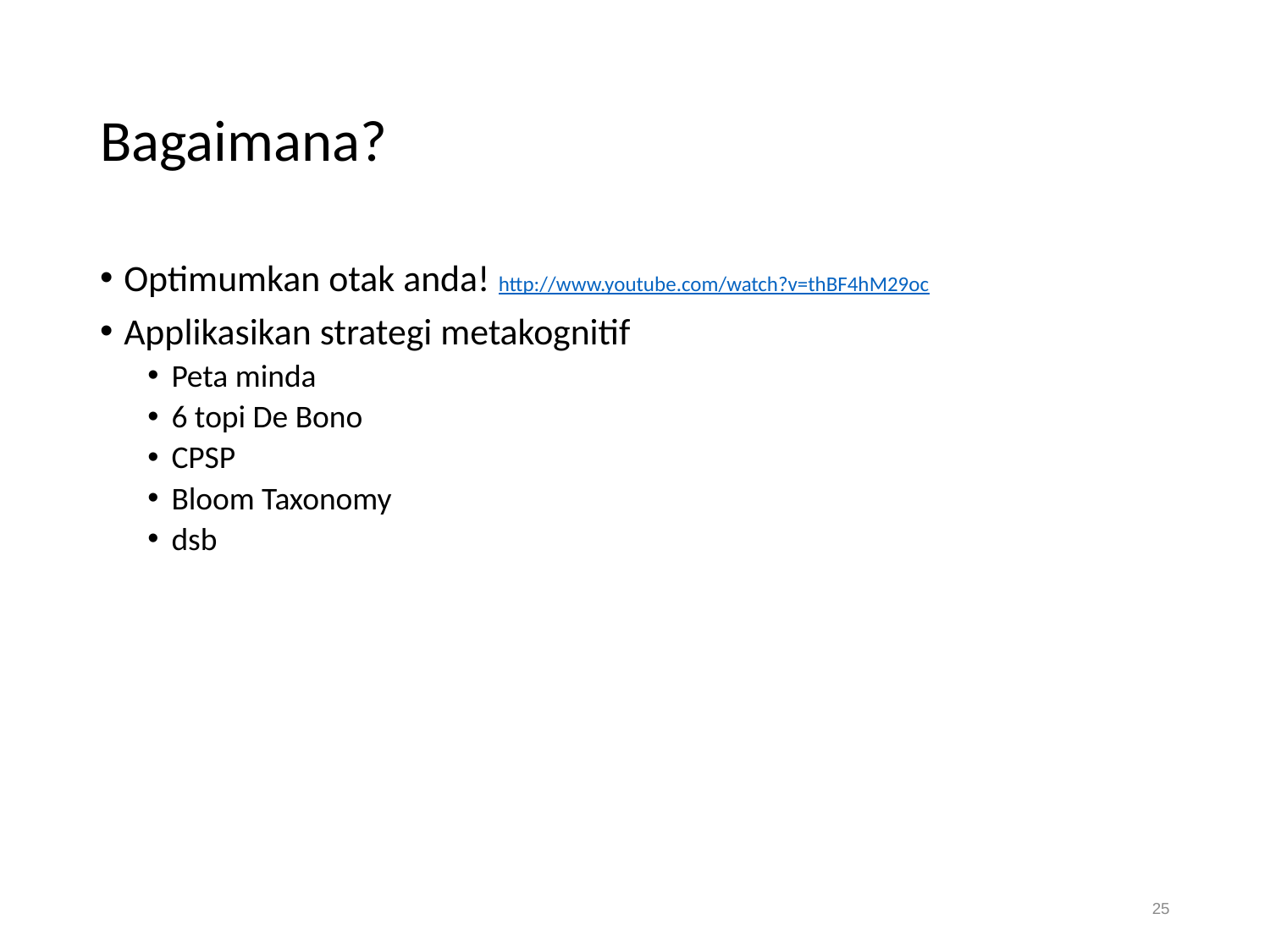

# Bagaimana?
Optimumkan otak anda! http://www.youtube.com/watch?v=thBF4hM29oc
Applikasikan strategi metakognitif
Peta minda
6 topi De Bono
CPSP
Bloom Taxonomy
dsb
25